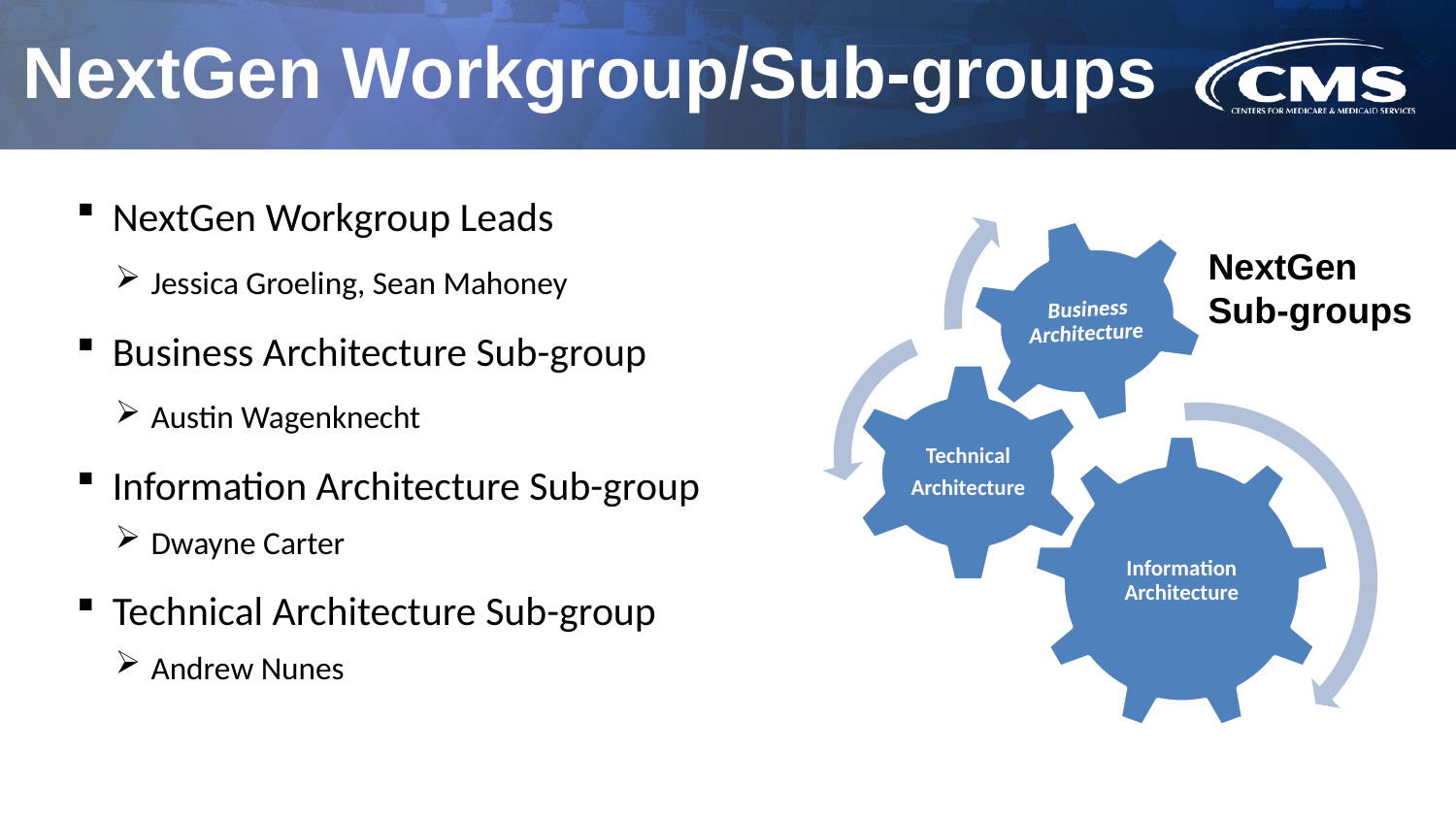

# NextGen Workgroup/Sub-groups
NextGen Workgroup Leads
Jessica Groeling, Sean Mahoney
Business Architecture Sub-group
Austin Wagenknecht
Information Architecture Sub-group
Dwayne Carter
Technical Architecture Sub-group
Andrew Nunes

​

Information Architecture
Technical
Architecture
Business Architecture
NextGen
Sub-groups